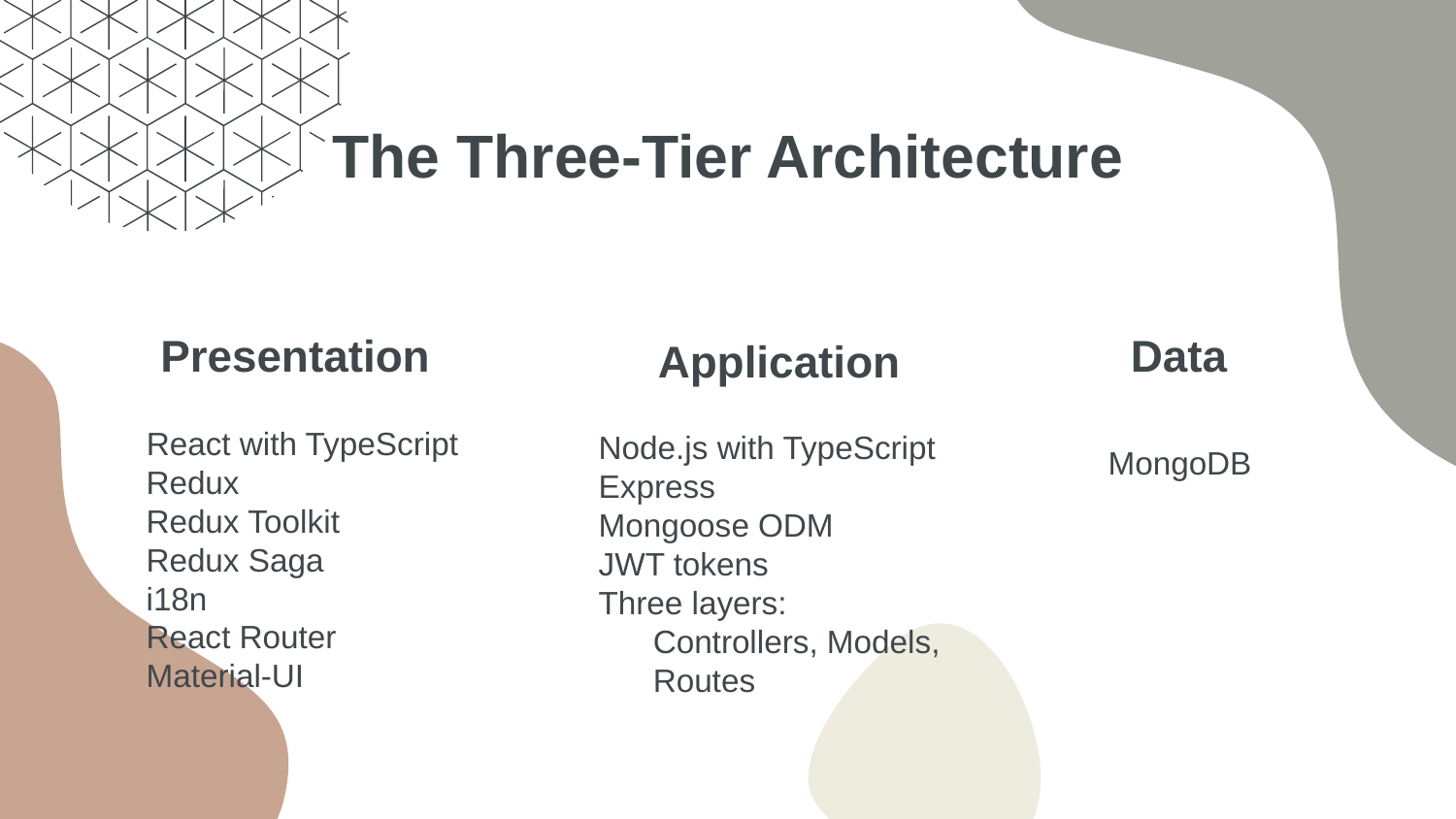

# The Three-Tier Architecture
Presentation
Data
Application
React with TypeScript
Redux
Redux Toolkit
Redux Saga
i18n
React Router
Material-UI
Node.js with TypeScript
Express
Mongoose ODM
JWT tokens
Three layers: Controllers, Models, Routes
MongoDB